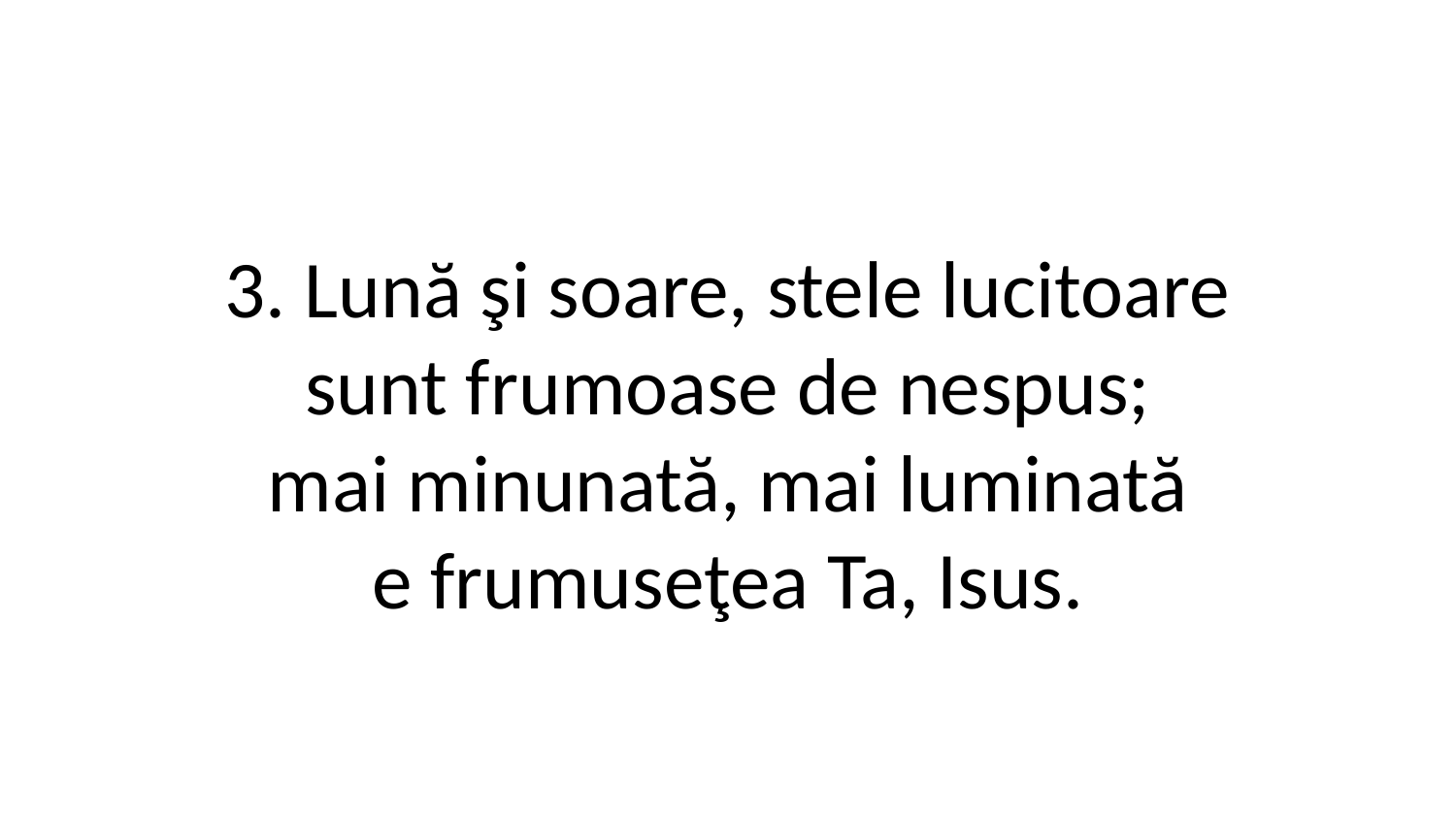

3. Lună şi soare, stele lucitoare
sunt frumoase de nespus;
mai minunată, mai luminată
e frumuseţea Ta, Isus.